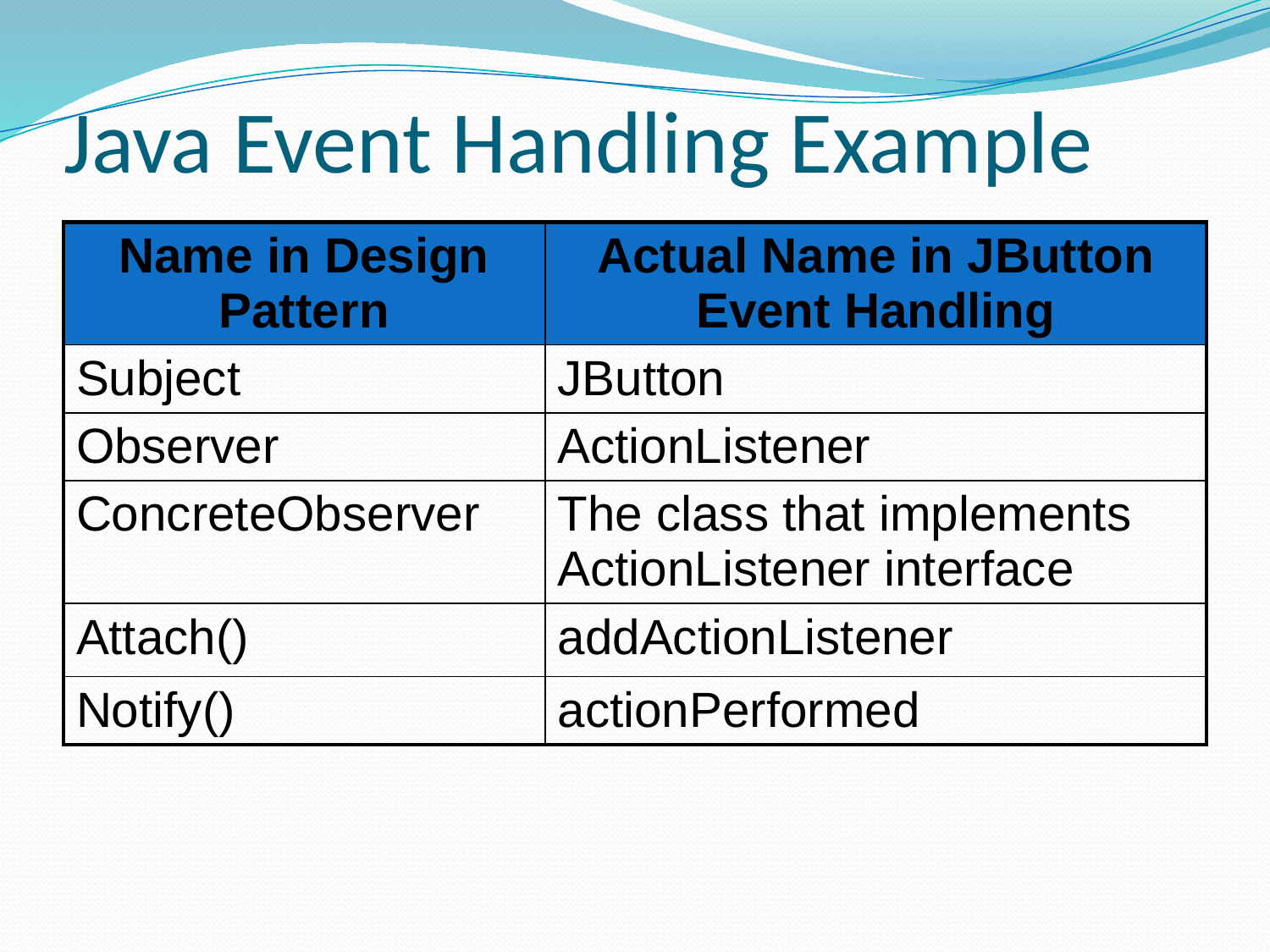

# Java Event Handling Example
| Name in Design Pattern | Actual Name in JButton Event Handling |
| --- | --- |
| Subject | JButton |
| Observer | ActionListener |
| ConcreteObserver | The class that implements ActionListener interface |
| Attach() | addActionListener |
| Notify() | actionPerformed |